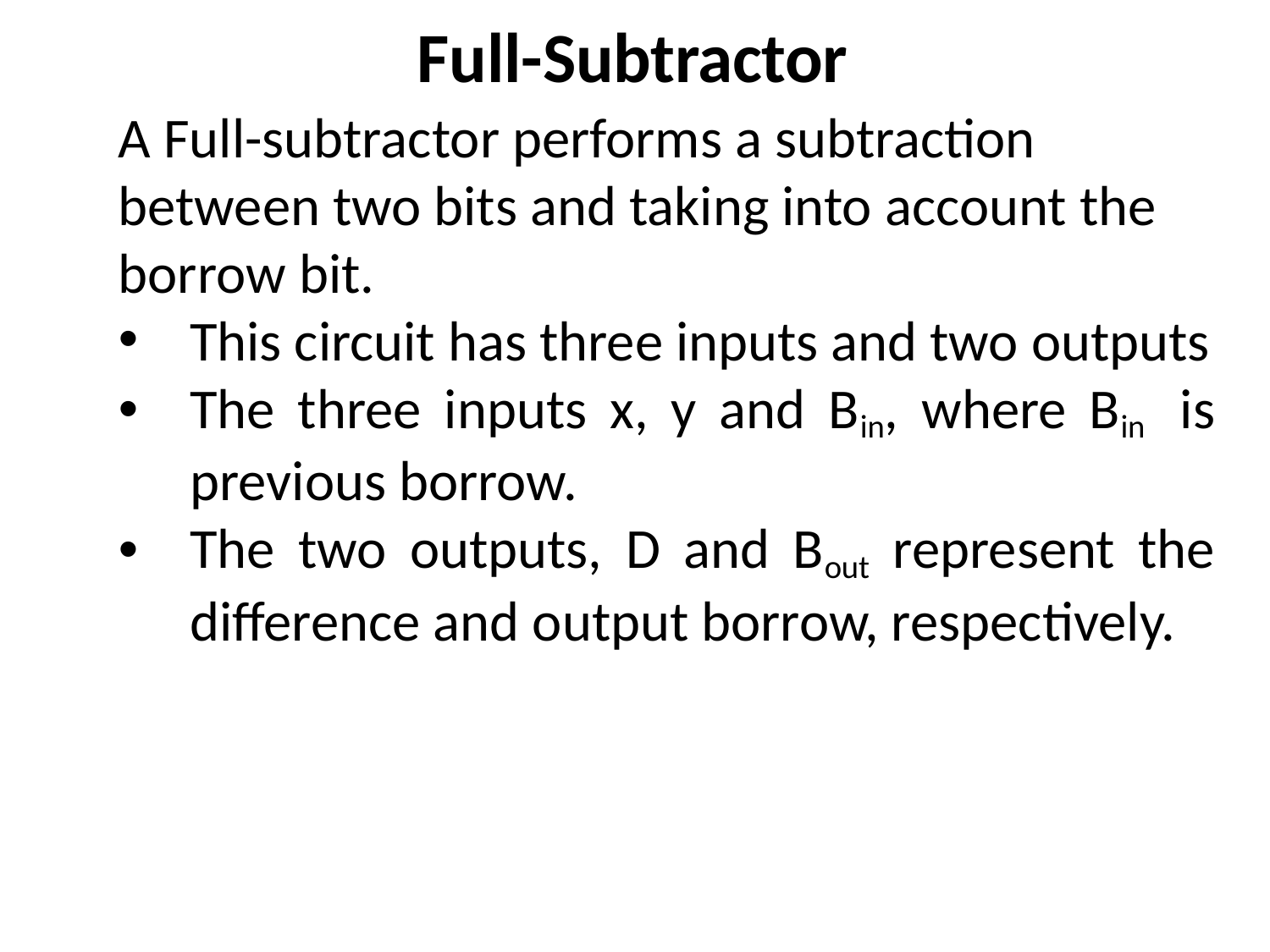

# Full-Subtractor
A Full-subtractor performs a subtraction between two bits and taking into account the borrow bit.
This circuit has three inputs and two outputs
The three inputs x, y and Bin, where Bin  is previous borrow.
The two outputs, D and Bout represent the difference and output borrow, respectively.